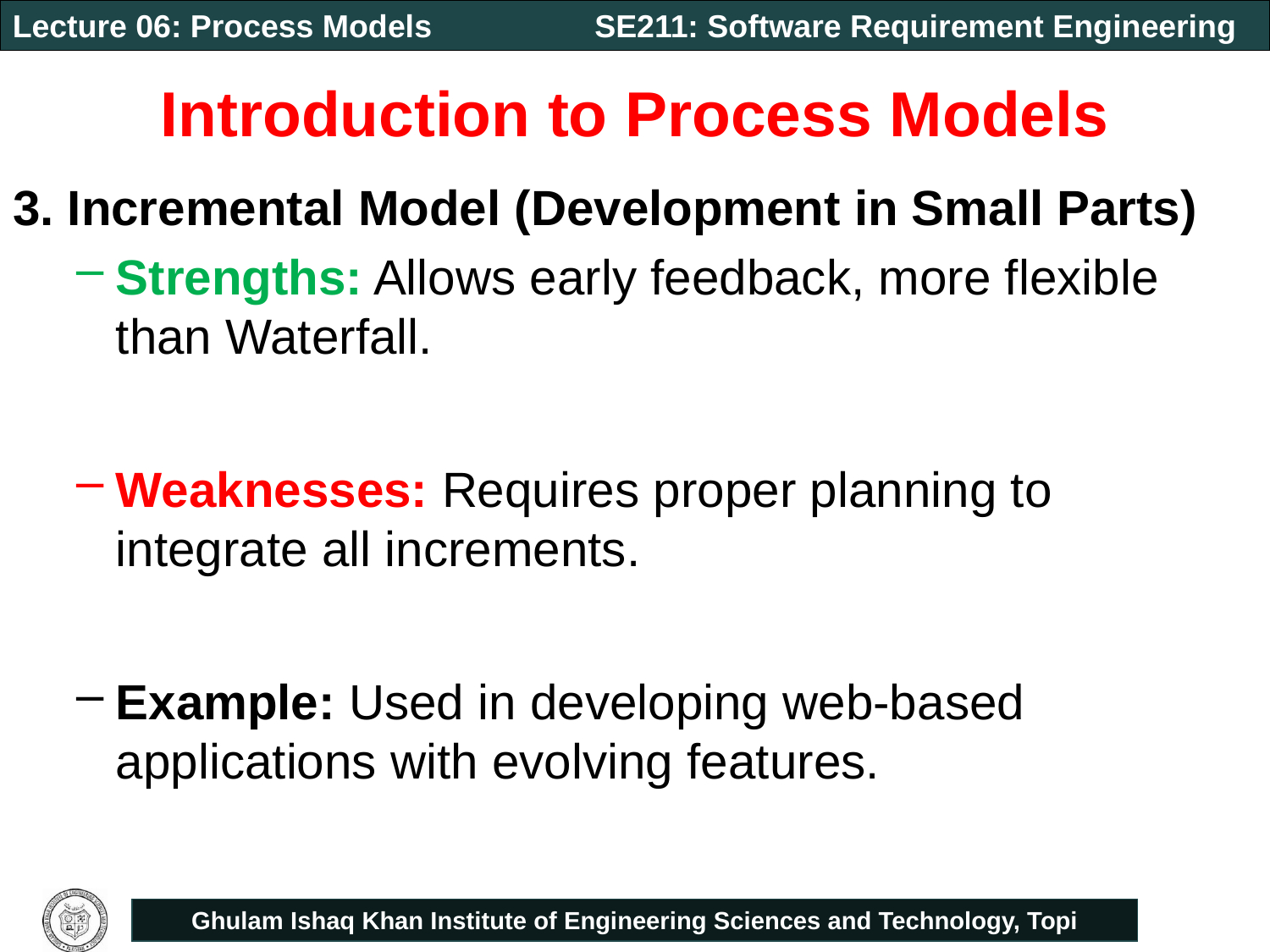

# Introduction to Process Models
3. Incremental Model (Development in Small Parts)
Strengths: Allows early feedback, more flexible than Waterfall.

Weaknesses: Requires proper planning to integrate all increments.

Example: Used in developing web-based applications with evolving features.